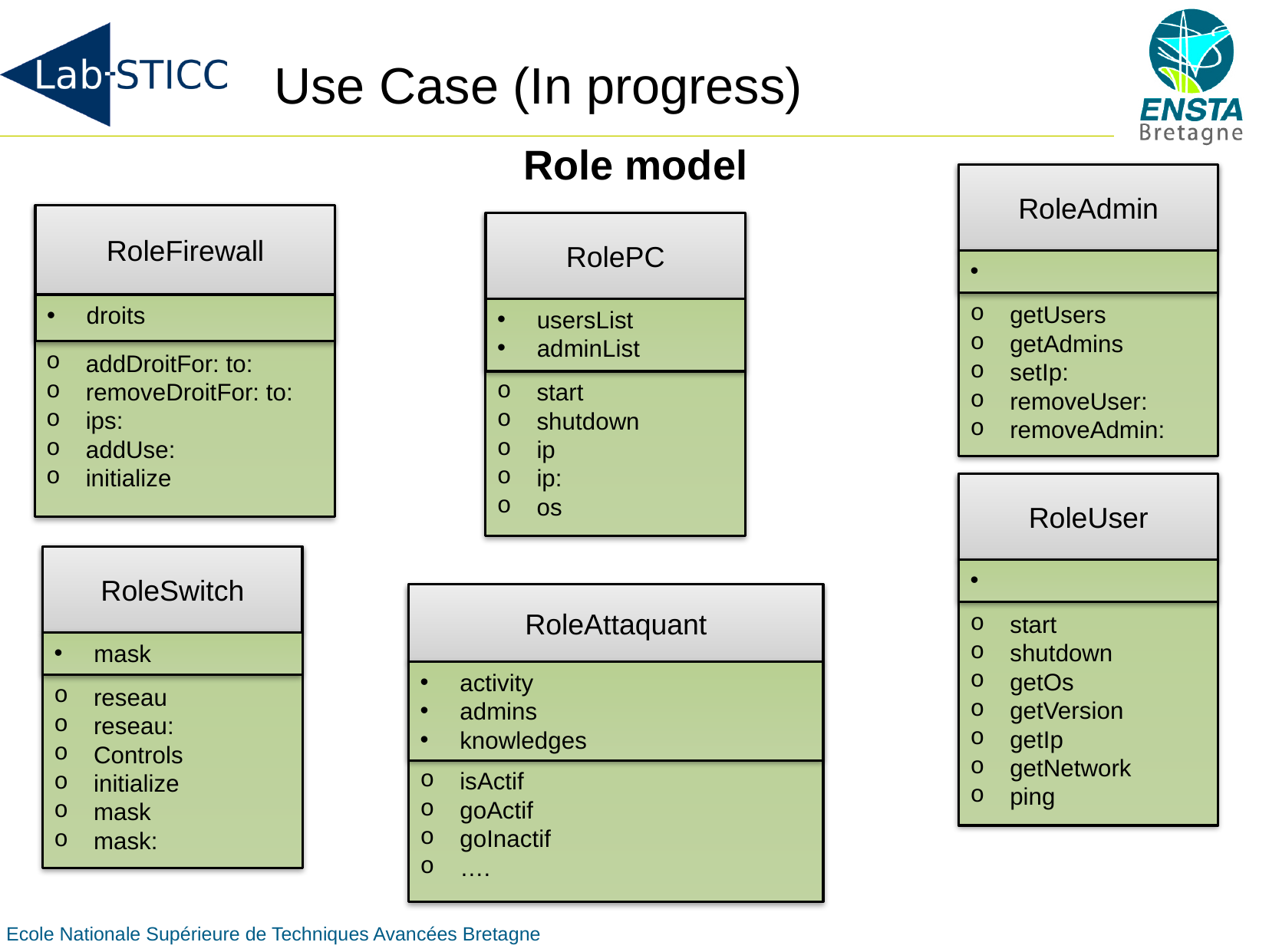

# Use Case (In progress)
Role model
RoleAdmin

getUsers
getAdmins
setIp:
removeUser:
removeAdmin:

RoleFirewall
droits
addDroitFor: to:
removeDroitFor: to:
ips:
addUse:
initialize
RolePC

usersList
adminList

start
shutdown
ip
ip:
os

RoleUser

start
shutdown
getOs
getVersion
getIp
getNetwork
ping
RoleSwitch

mask
reseau
reseau:
Controls
initialize
mask
mask:

RoleAttaquant
activity
admins
knowledges

isActif
goActif
goInactif
….